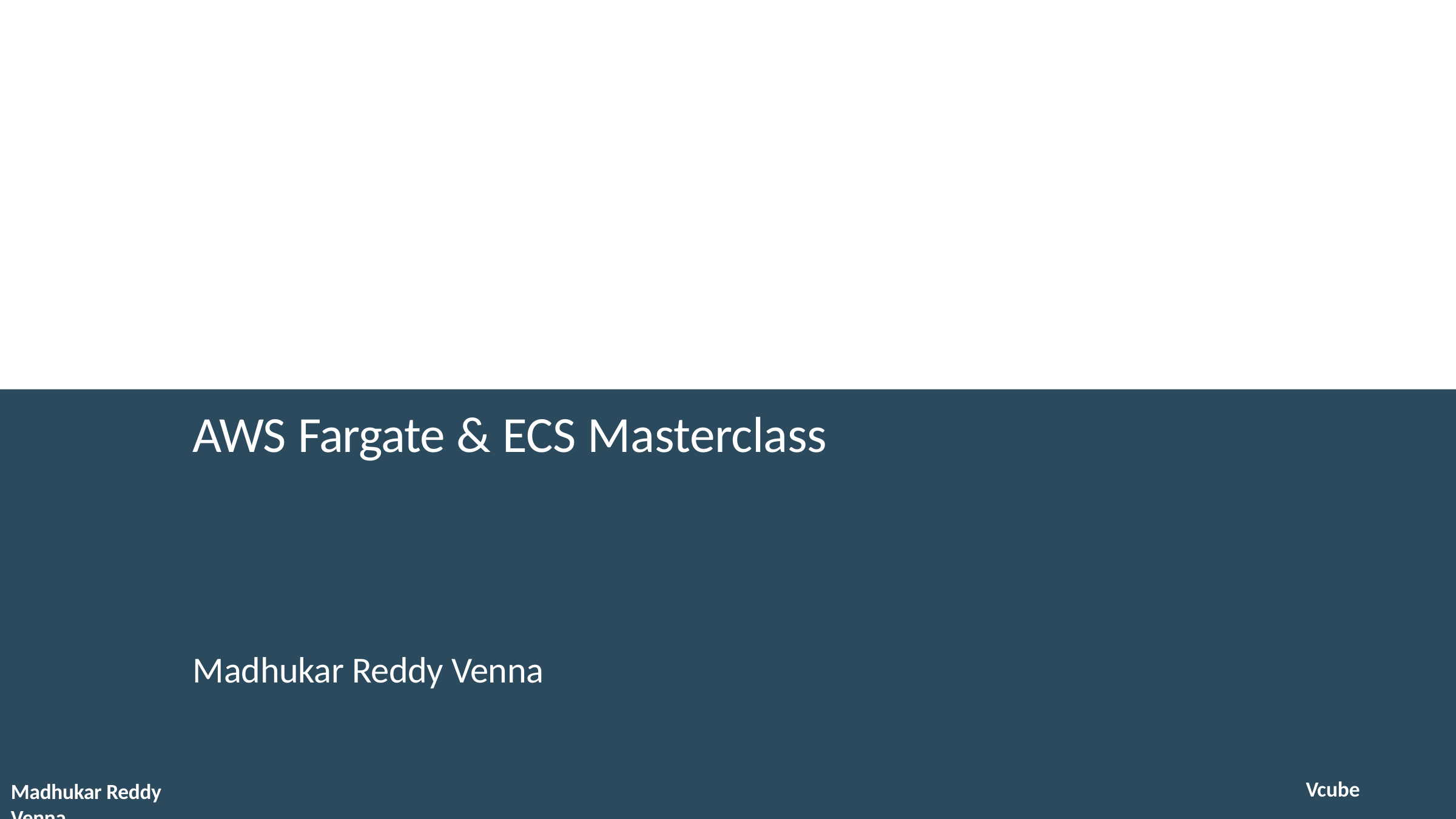

AWS Fargate & ECS Masterclass
Madhukar Reddy Venna
Vcube
Vcube
Madhukar Reddy Venna